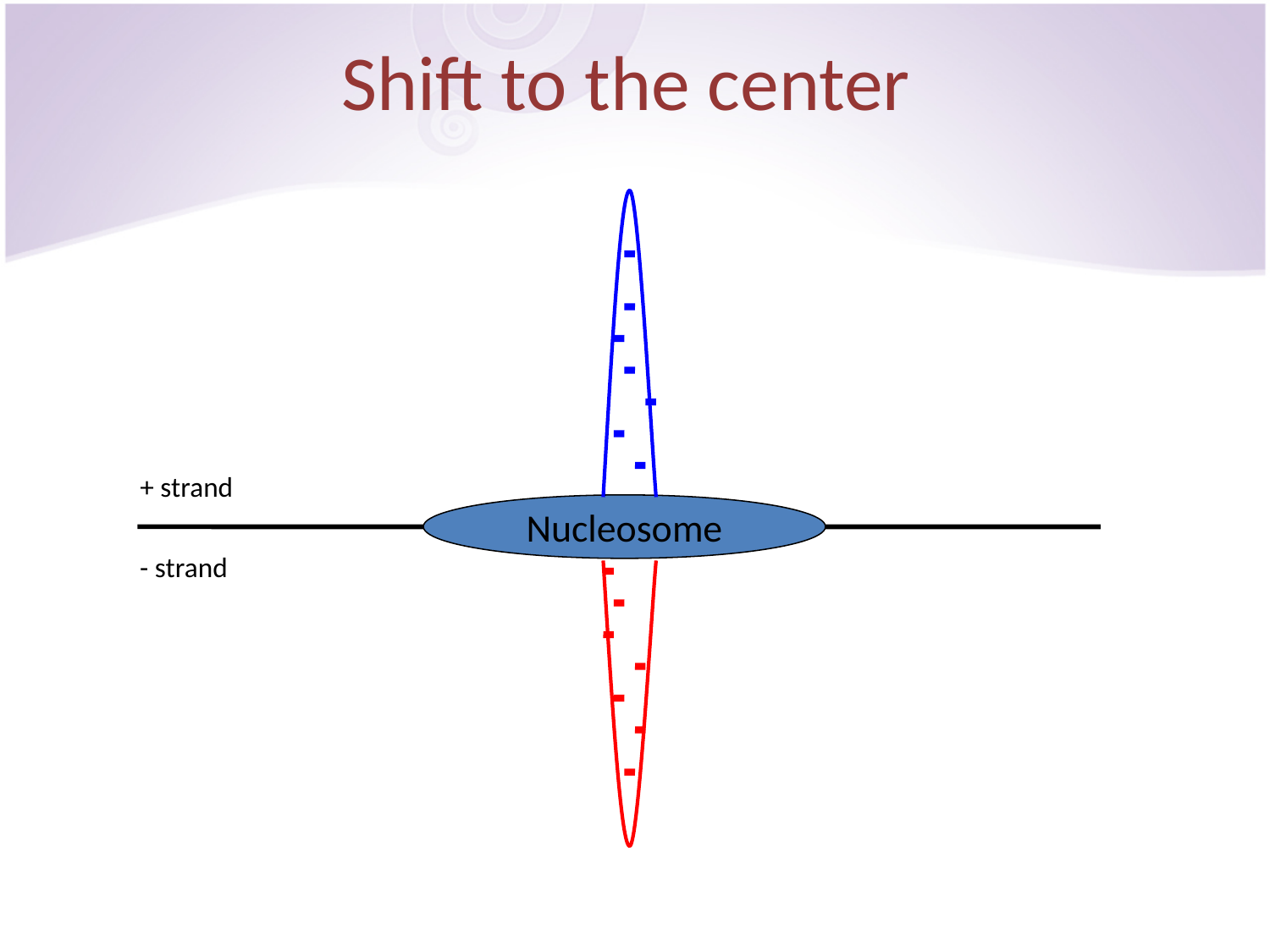

# Shift to the center

+ strand

Nucleosome

- strand